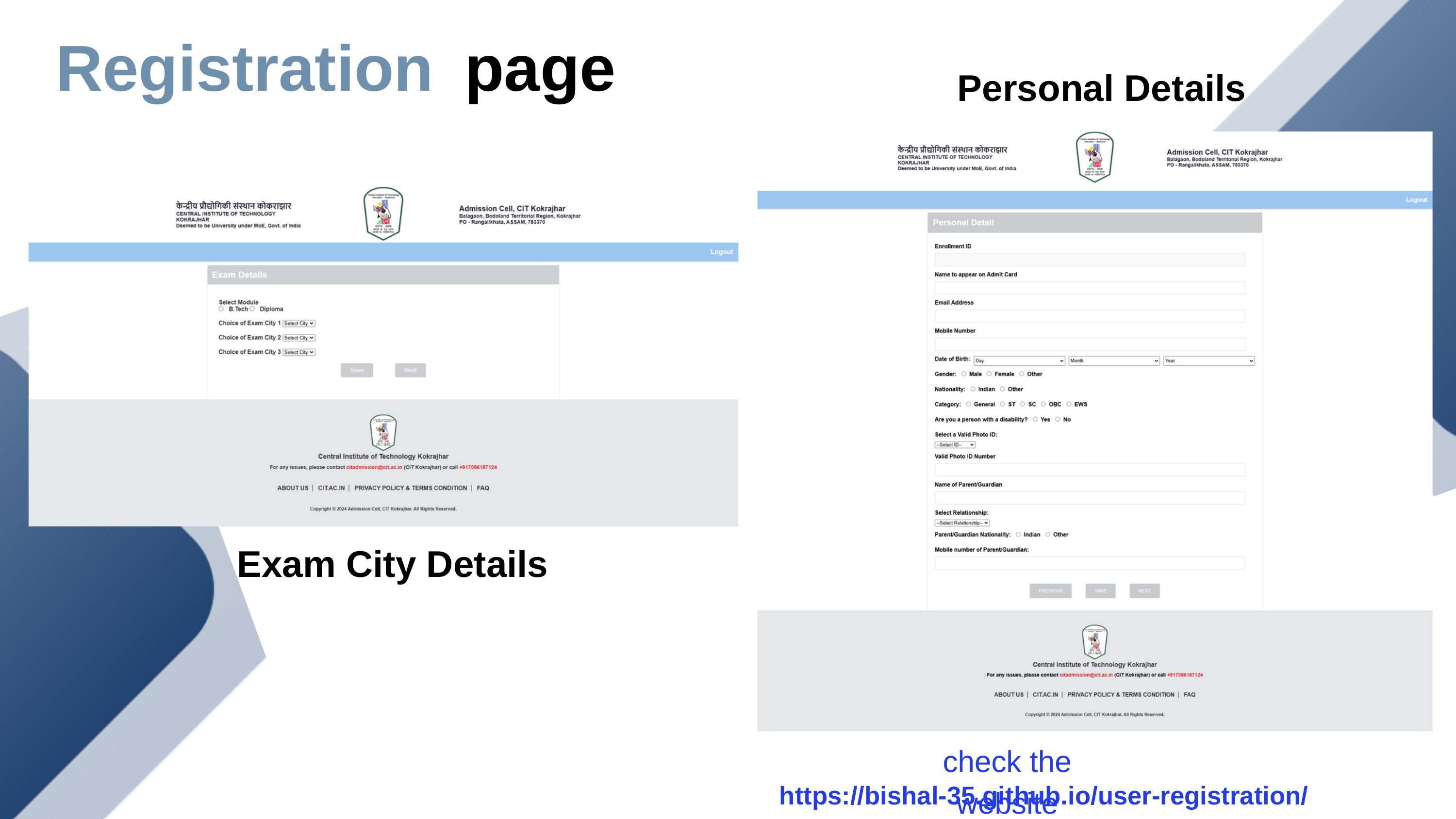

Registration
page
Personal Details

Exam City Details

check the website
https://bishal-35.github.io/user-registration/